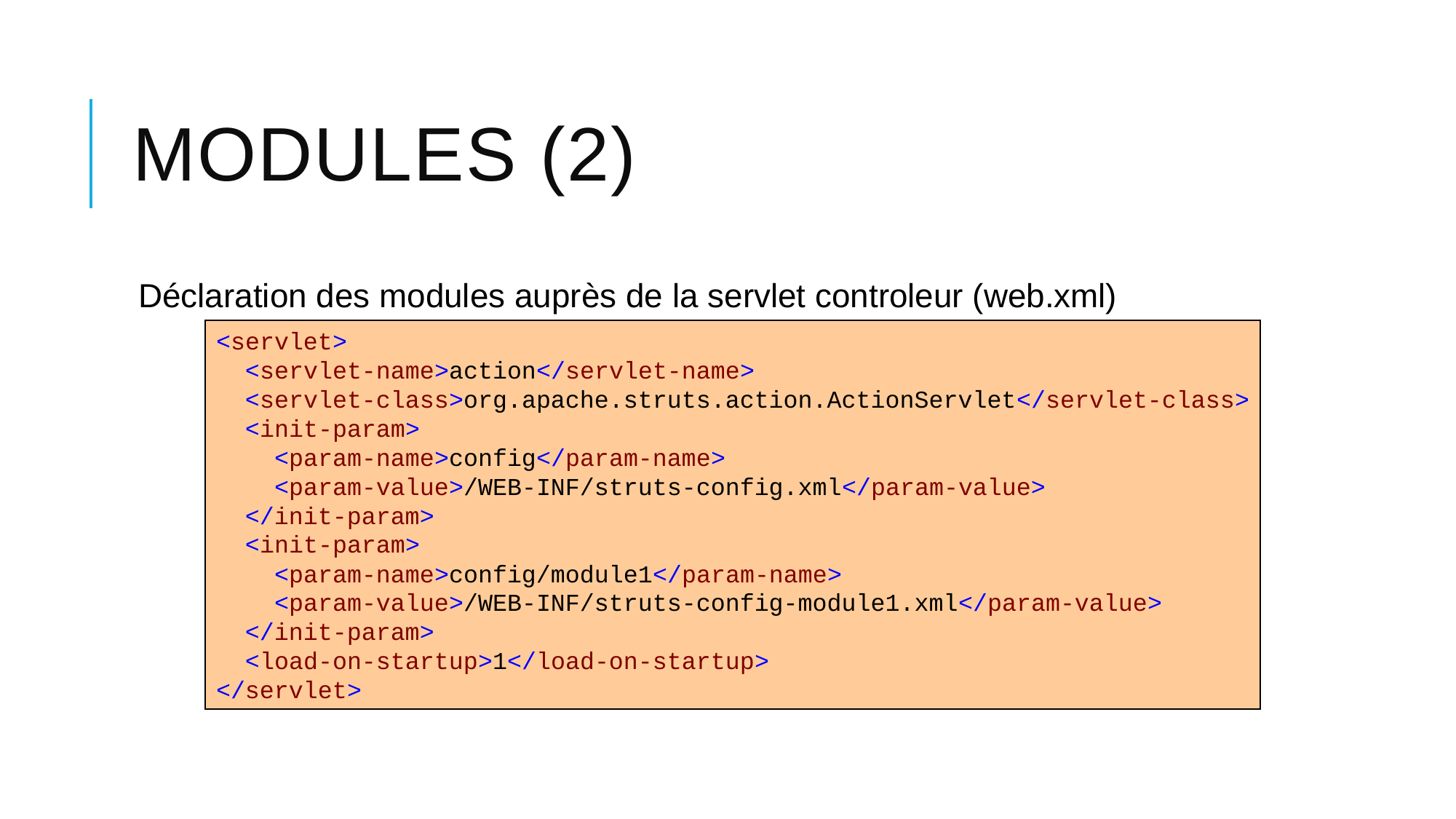

# Modules (2)
Déclaration des modules auprès de la servlet controleur (web.xml)
<servlet>
  <servlet-name>action</servlet-name>
  <servlet-class>org.apache.struts.action.ActionServlet</servlet-class>
  <init-param>
    <param-name>config</param-name>
    <param-value>/WEB-INF/struts-config.xml</param-value>
  </init-param>
  <init-param>
    <param-name>config/module1</param-name>
    <param-value>/WEB-INF/struts-config-module1.xml</param-value>
  </init-param>
  <load-on-startup>1</load-on-startup>
</servlet>